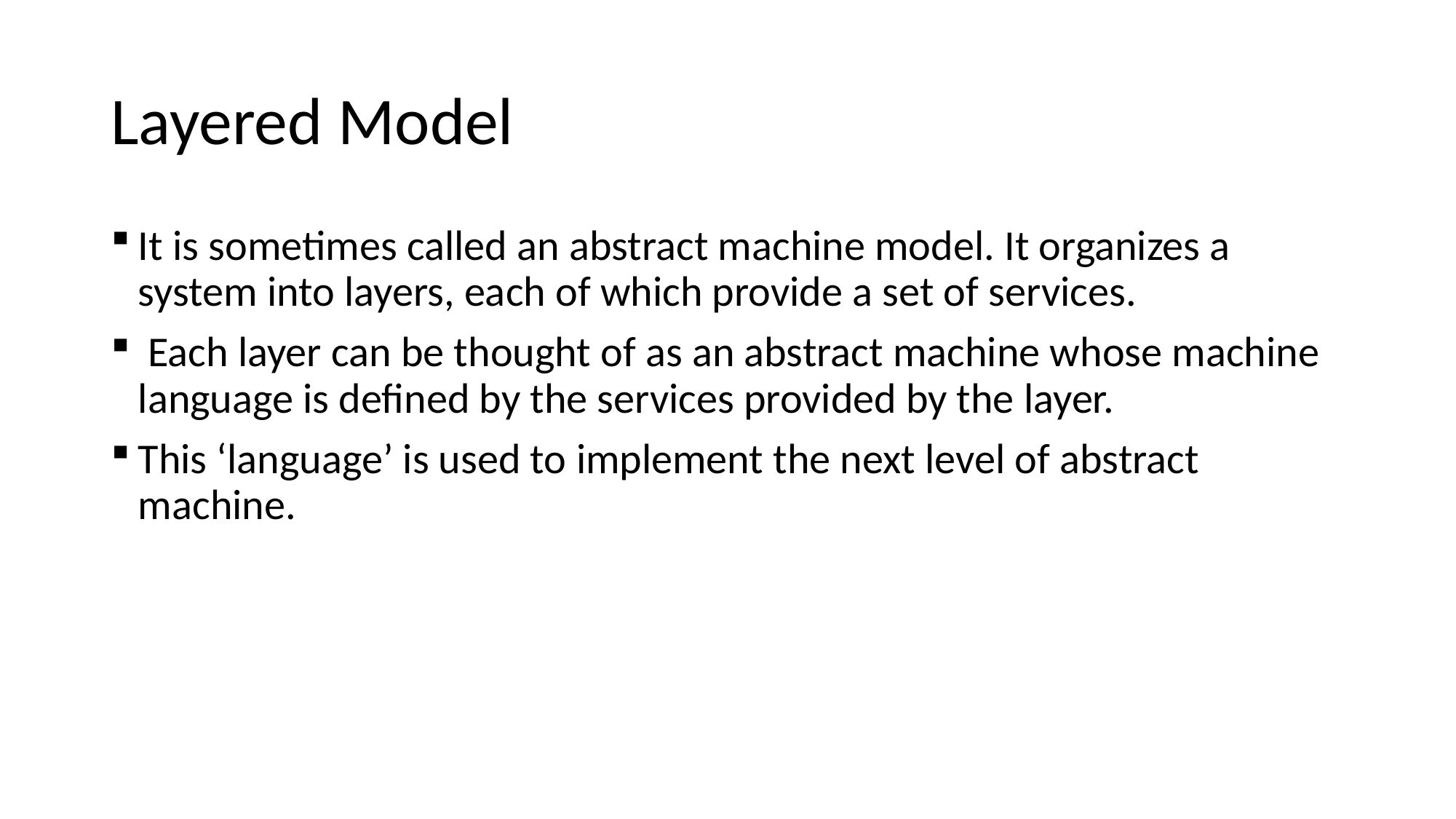

# Layered Model
It is sometimes called an abstract machine model. It organizes a system into layers, each of which provide a set of services.
 Each layer can be thought of as an abstract machine whose machine language is defined by the services provided by the layer.
This ‘language’ is used to implement the next level of abstract machine.